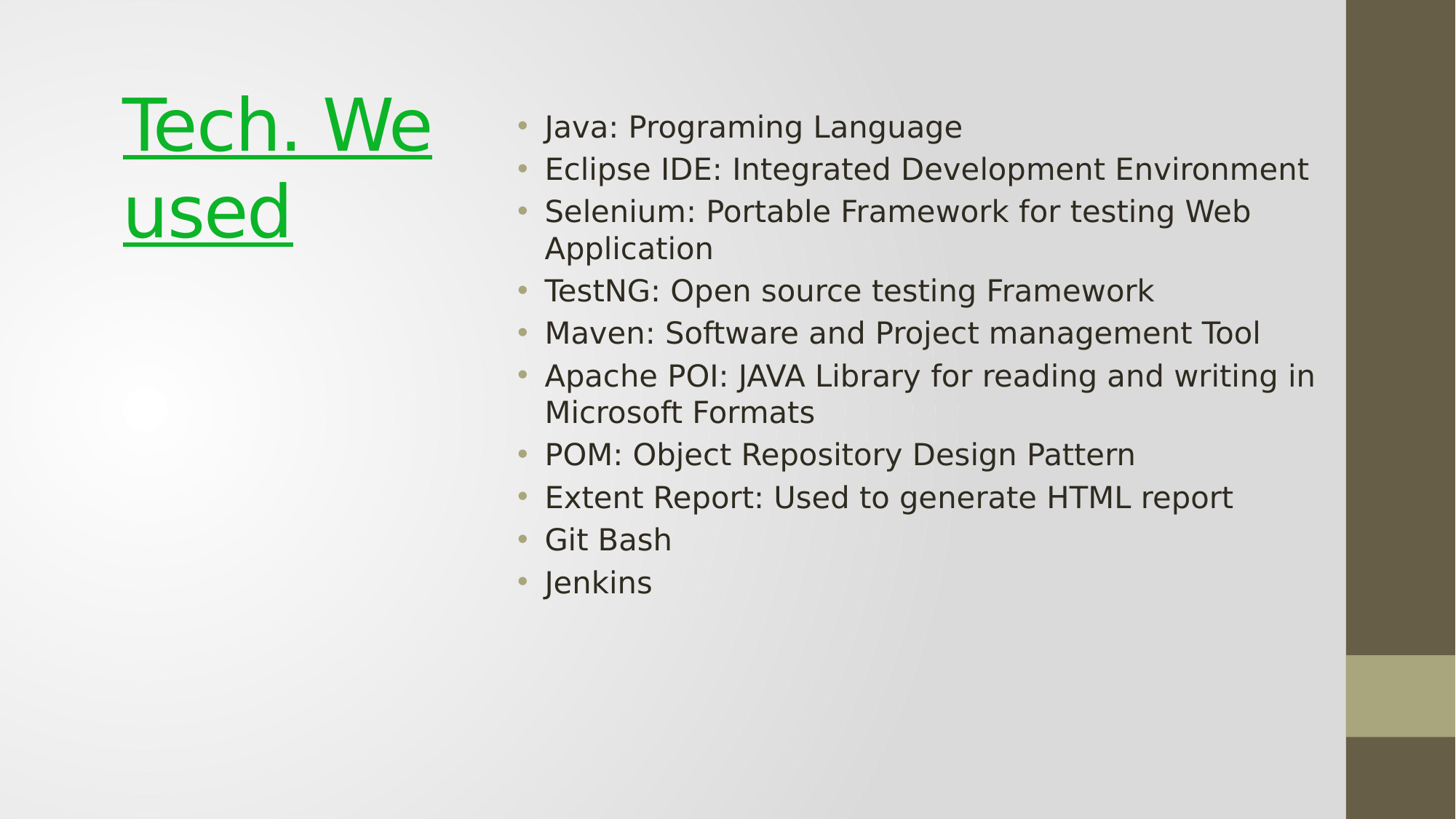

Tech. We used
Java: Programing Language
Eclipse IDE: Integrated Development Environment
Selenium: Portable Framework for testing Web Application
TestNG: Open source testing Framework
Maven: Software and Project management Tool
Apache POI: JAVA Library for reading and writing in Microsoft Formats
POM: Object Repository Design Pattern
Extent Report: Used to generate HTML report
Git Bash
Jenkins